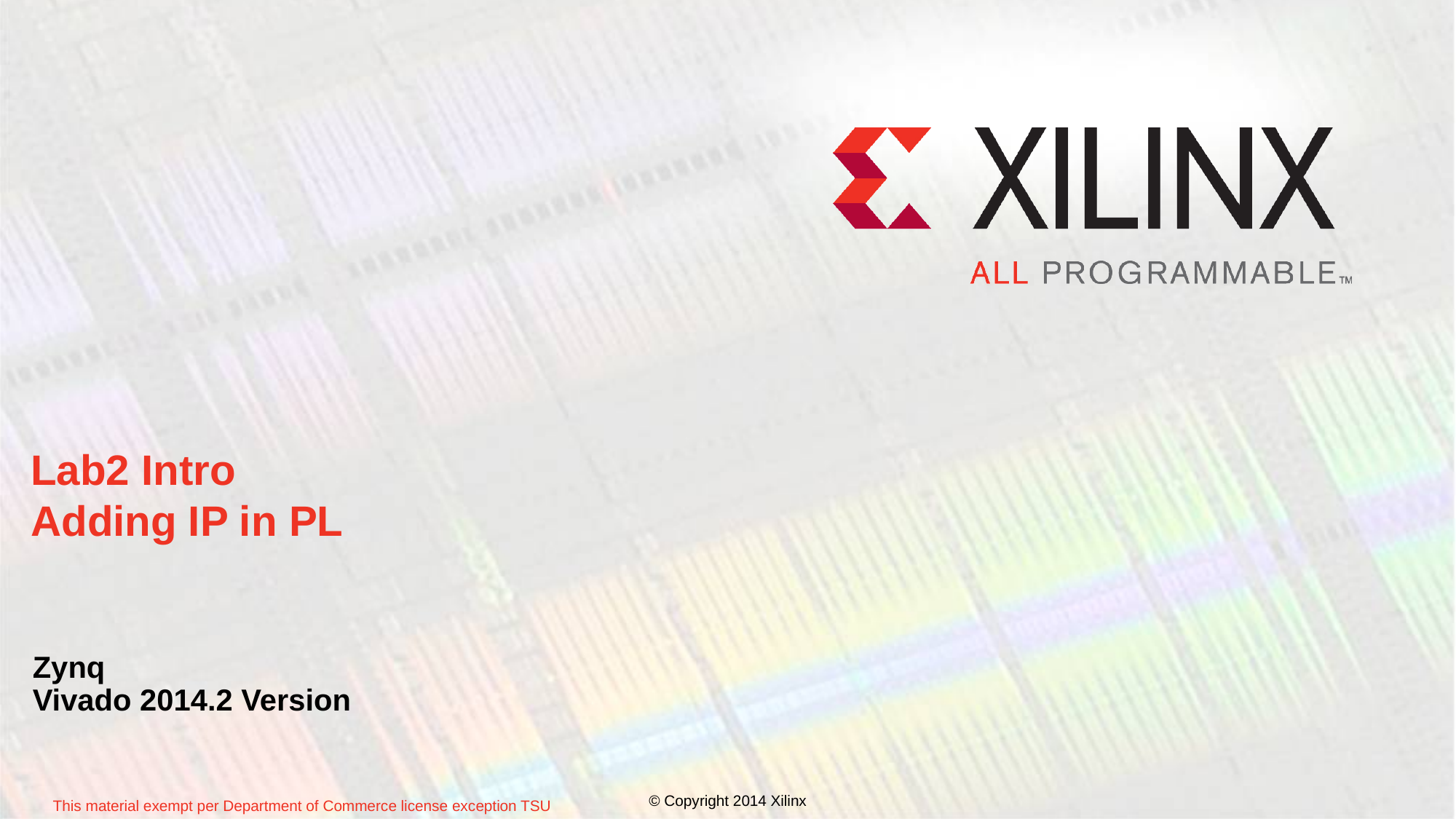

# Lab2 Intro Adding IP in PL
Zynq
Vivado 2014.2 Version

© Copyright 2014 Xilinx